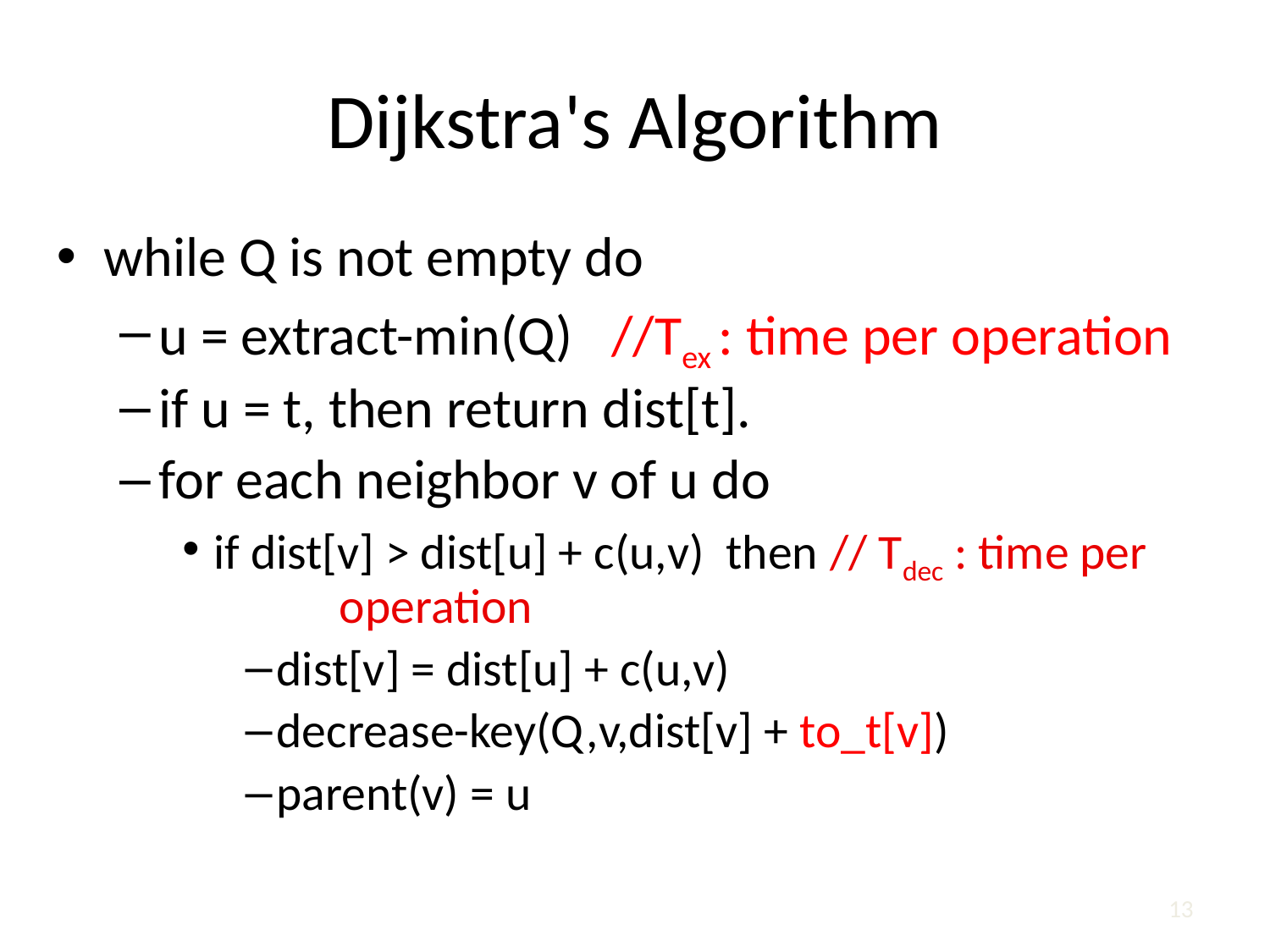

# Dijkstra's Algorithm
while Q is not empty do
u = extract-min(Q)   //Tex : time per operation
if u = t, then return dist[t].
for each neighbor v of u do
if dist[v] > dist[u] + c(u,v)  then // Tdec : time per 			  											operation
dist[v] = dist[u] + c(u,v)
decrease-key(Q,v,dist[v] + to_t[v])
parent(v) = u
13